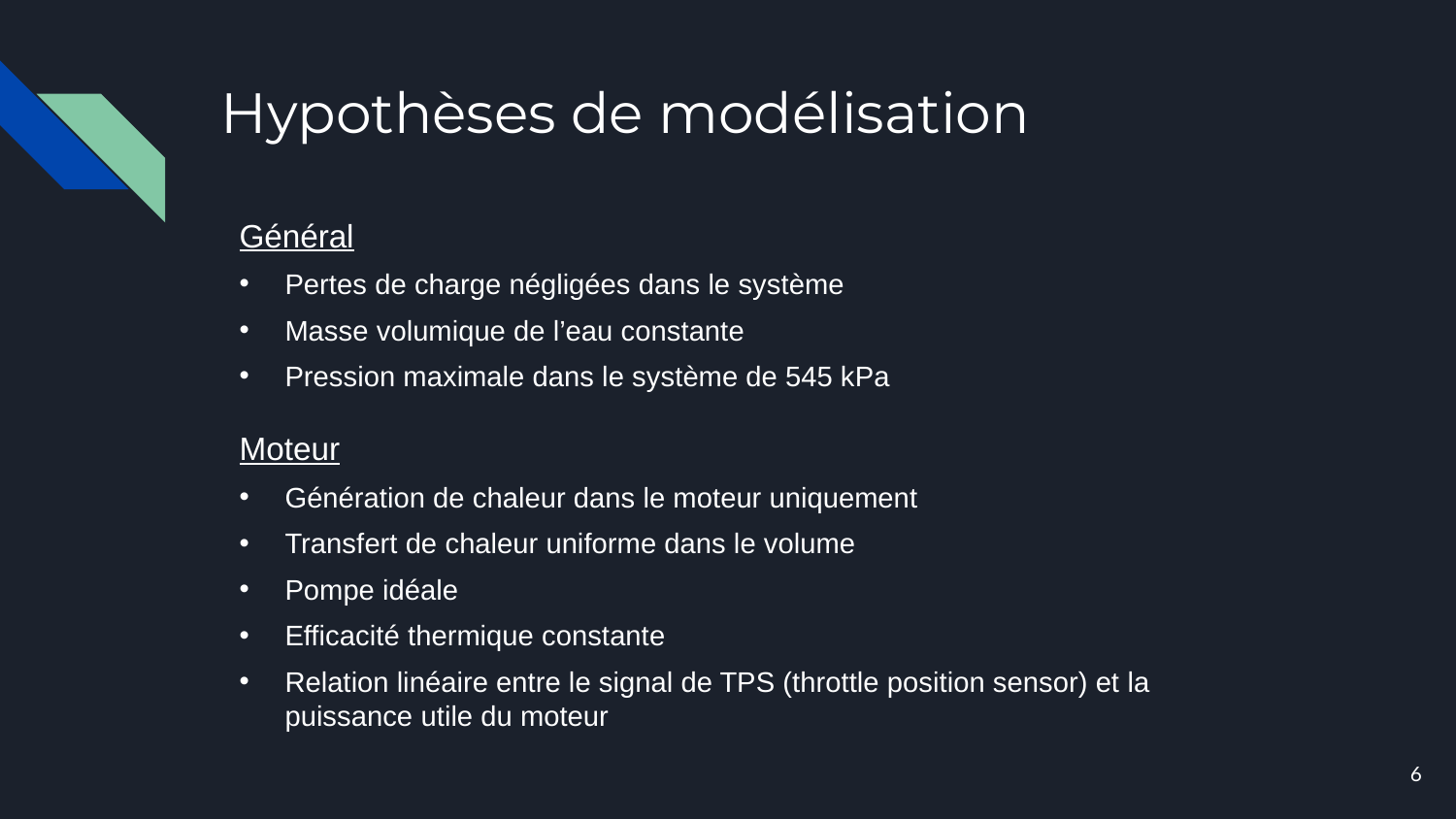

# Hypothèses de modélisation
Général
Pertes de charge négligées dans le système
Masse volumique de l’eau constante
Pression maximale dans le système de 545 kPa
Moteur
Génération de chaleur dans le moteur uniquement
Transfert de chaleur uniforme dans le volume
Pompe idéale
Efficacité thermique constante
Relation linéaire entre le signal de TPS (throttle position sensor) et la puissance utile du moteur
6